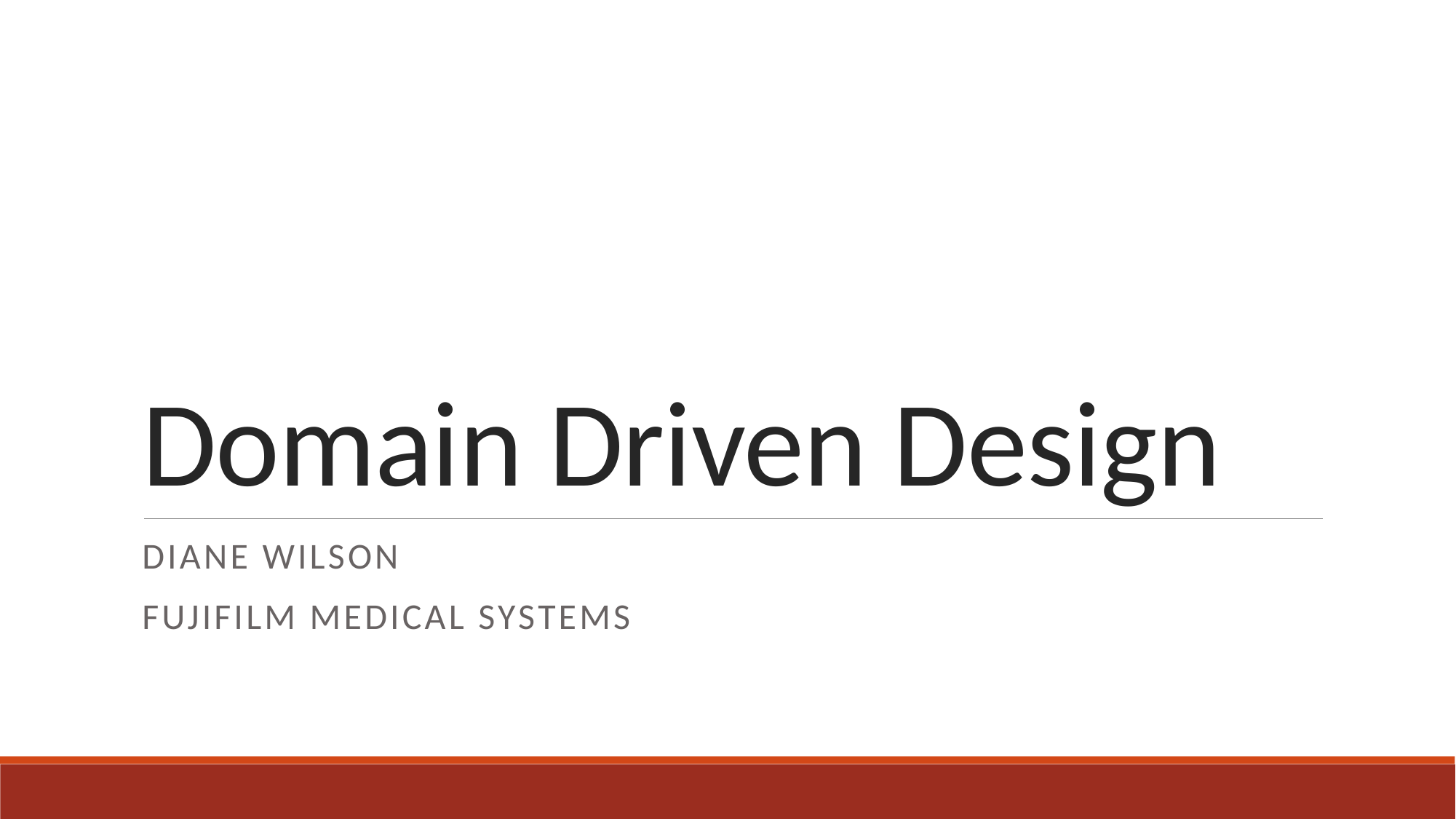

# Domain Driven Design
Diane Wilson
Fujifilm Medical Systems